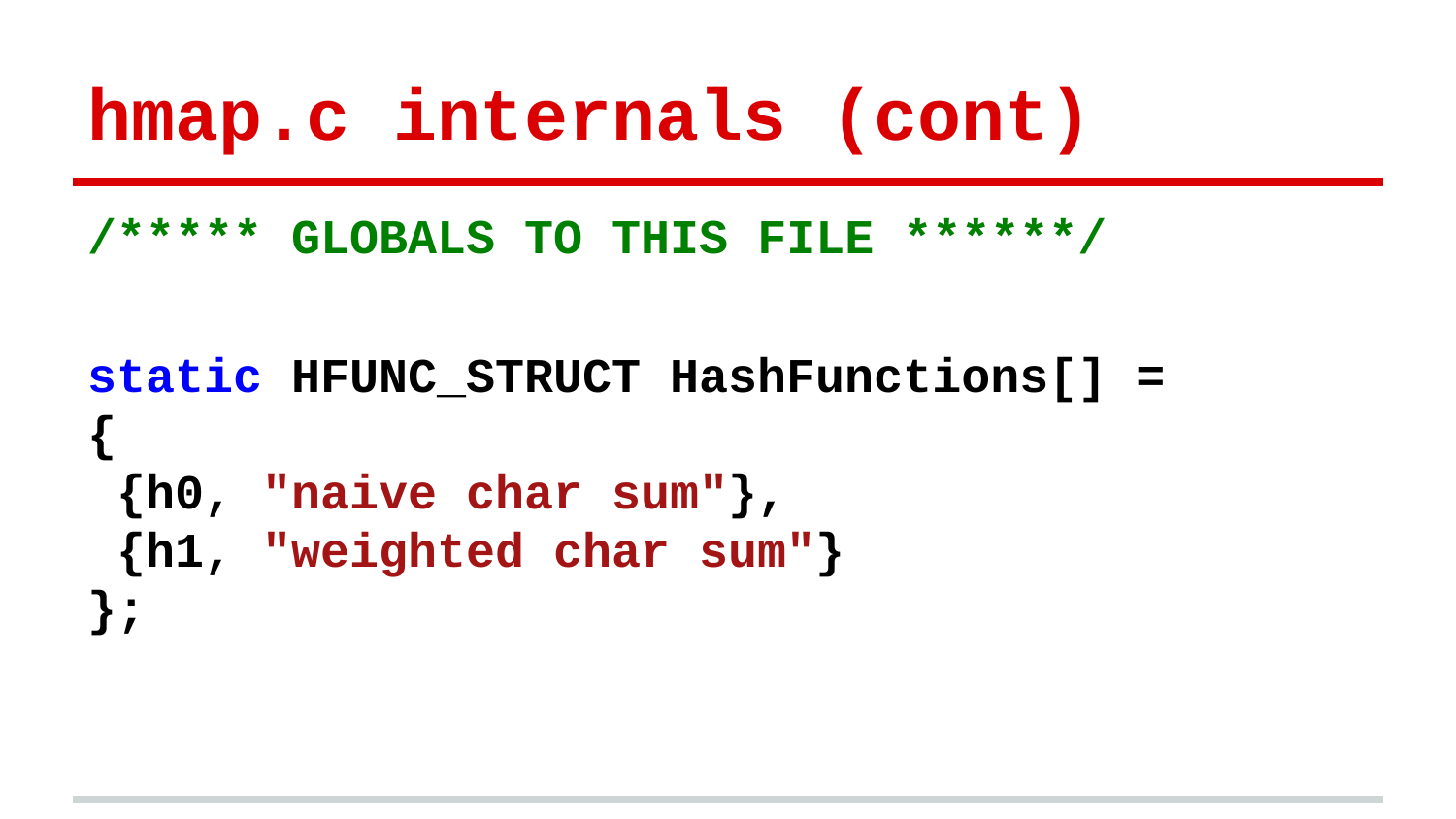

# hmap.c internals (cont)
/***** GLOBALS TO THIS FILE ******/

static HFUNC_STRUCT HashFunctions[] =
{
 {h0, "naive char sum"},
 {h1, "weighted char sum"}
};